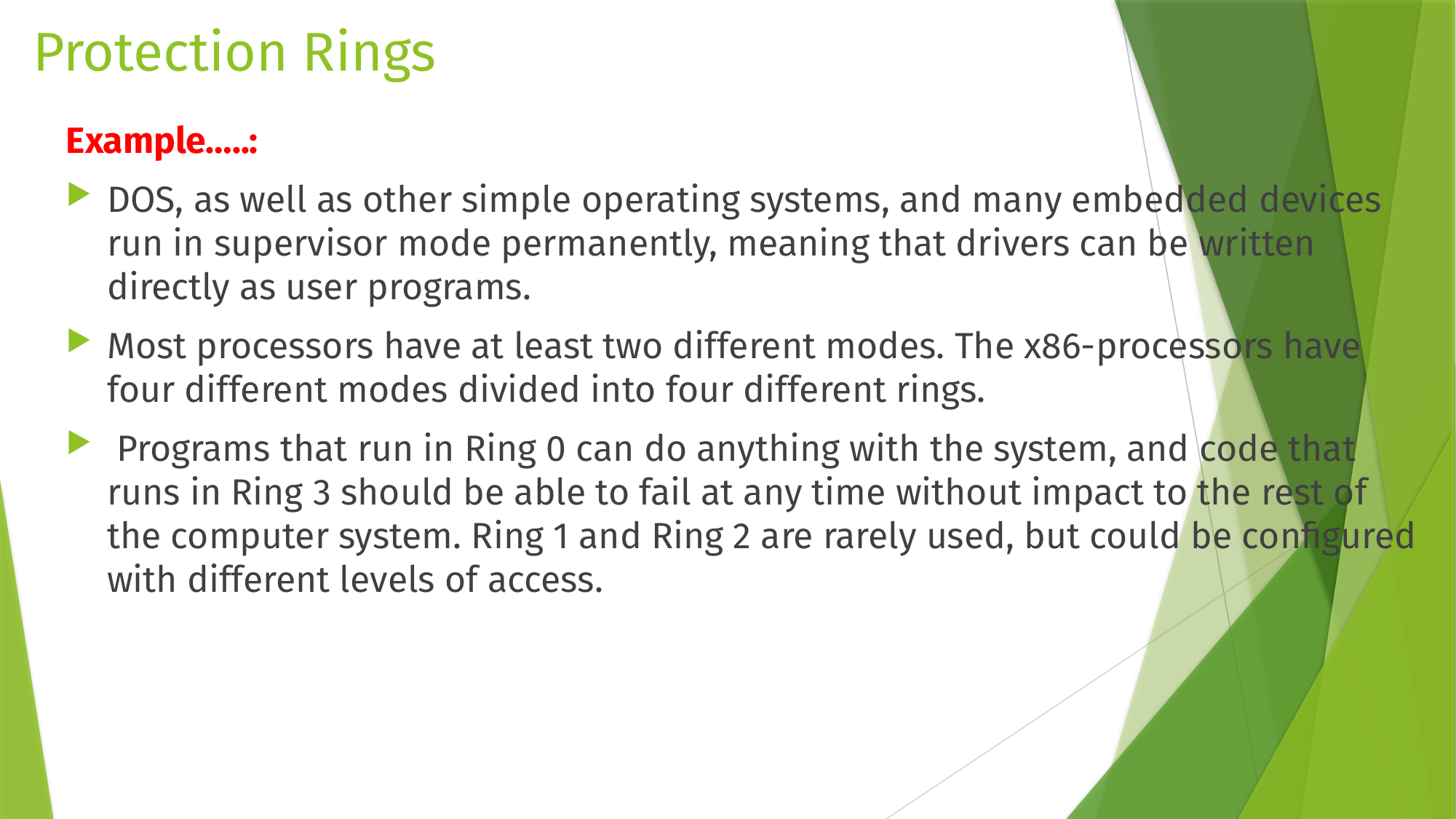

# Protection Rings
Example…..:
DOS, as well as other simple operating systems, and many embedded devices run in supervisor mode permanently, meaning that drivers can be written directly as user programs.
Most processors have at least two different modes. The x86-processors have four different modes divided into four different rings.
 Programs that run in Ring 0 can do anything with the system, and code that runs in Ring 3 should be able to fail at any time without impact to the rest of the computer system. Ring 1 and Ring 2 are rarely used, but could be configured with different levels of access.